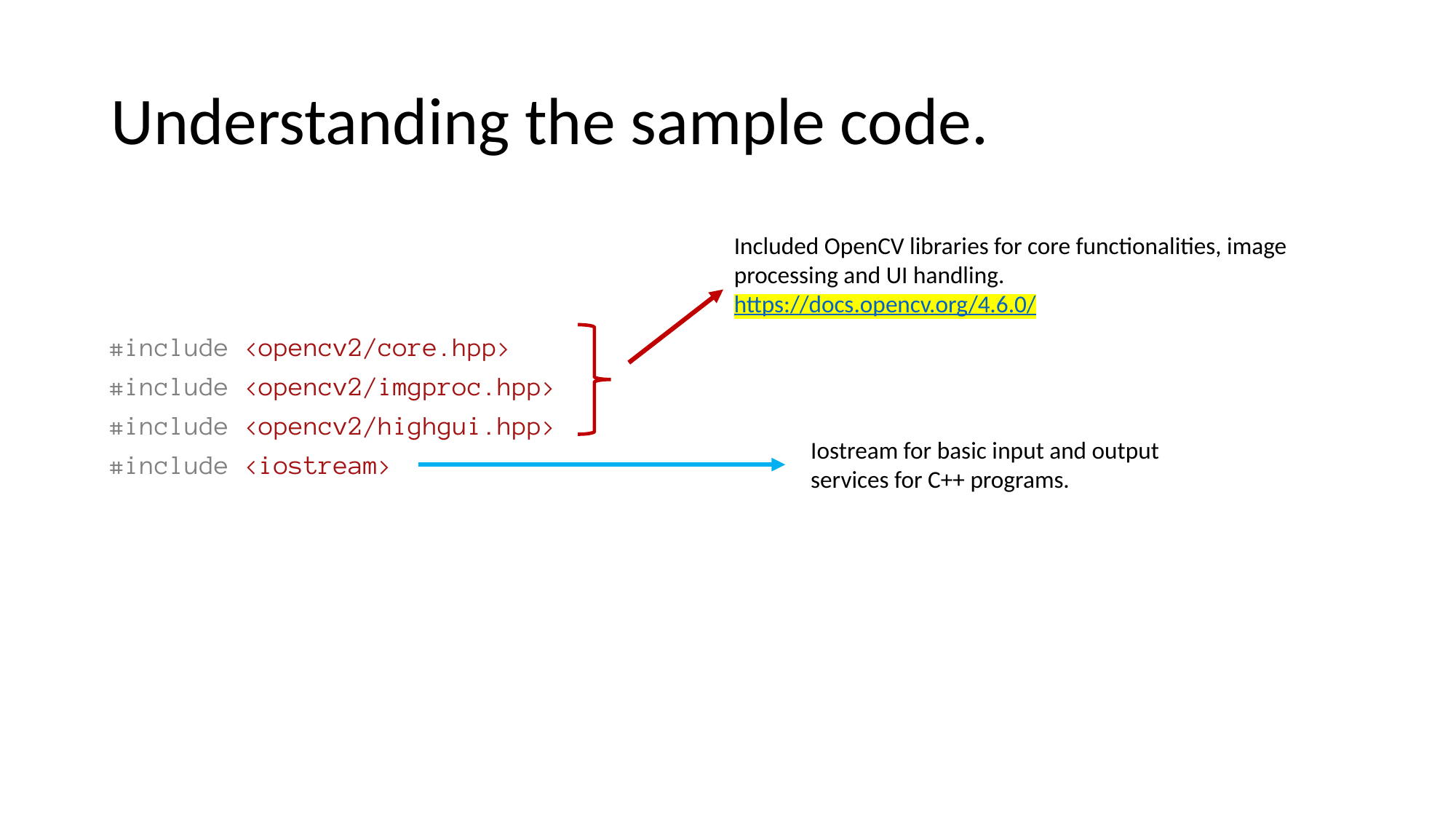

# Understanding the sample code.
Included OpenCV libraries for core functionalities, image processing and UI handling.
https://docs.opencv.org/4.6.0/
#include <opencv2/core.hpp>
#include <opencv2/imgproc.hpp>
#include <opencv2/highgui.hpp>
#include <iostream>

Iostream for basic input and output services for C++ programs.